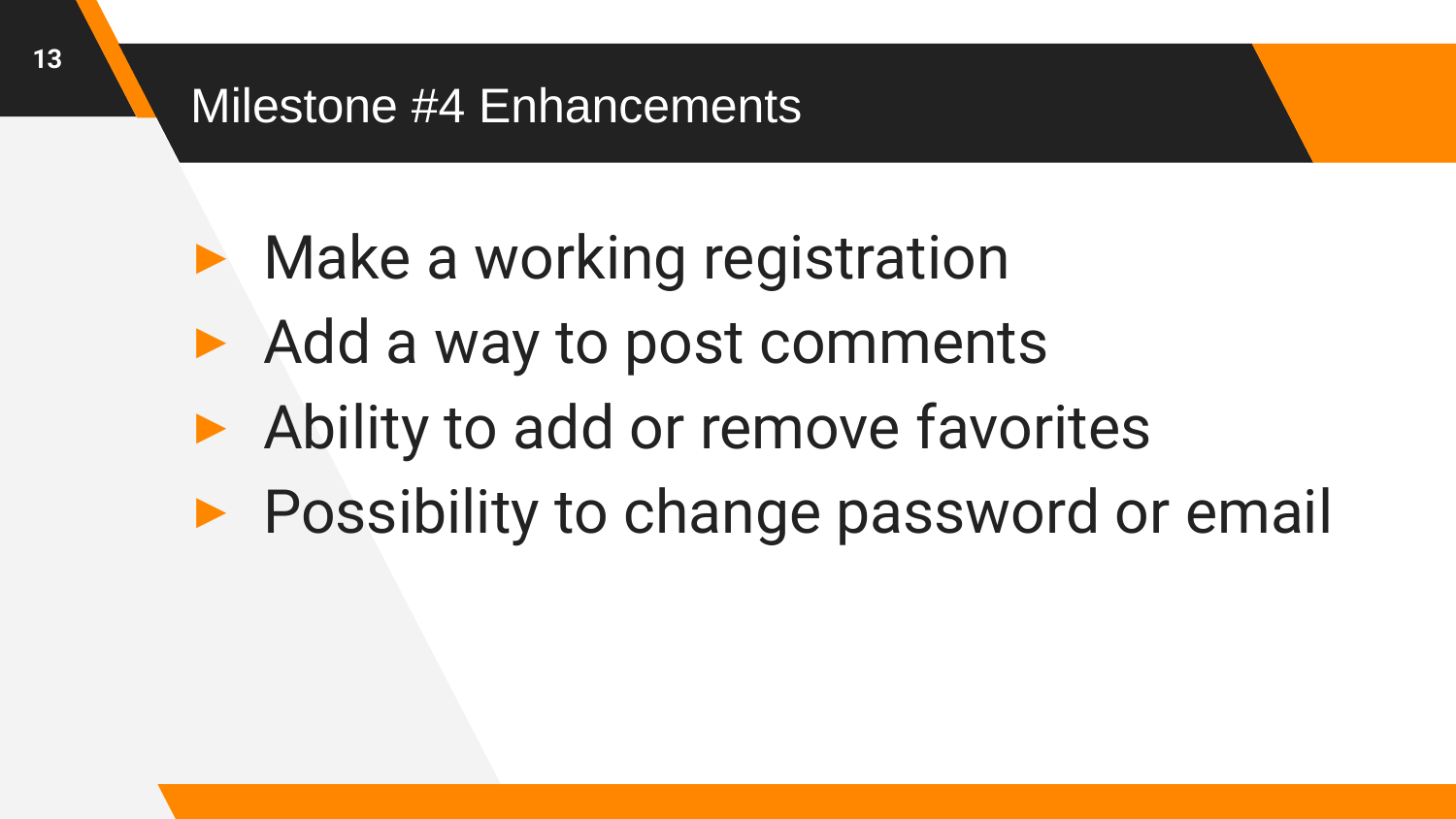

13
# Milestone #4 Enhancements
Make a working registration
Add a way to post comments
Ability to add or remove favorites
Possibility to change password or email